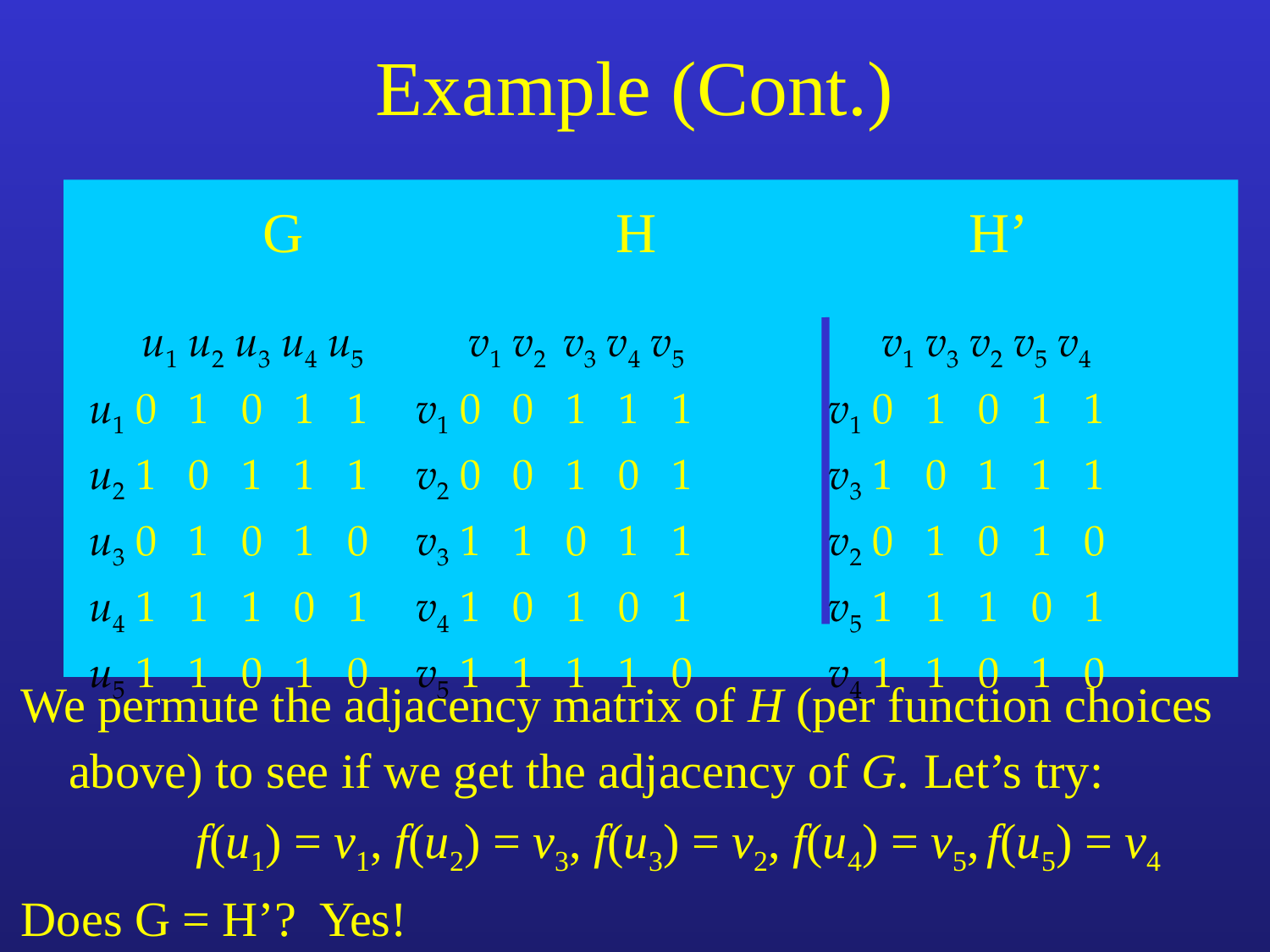

# Example (Cont.)

	  G			H		       H’
     u1 u2 u3 u4 u5
u1 0   1   0   1   1
u2 1   0   1   1   1
u3 0   1   0   1   0
u4 1   1   1   0   1
u5 1   1   0   1   0
     v1 v2  v3 v4 v5
v1 0   0   1   1   1
v2 0   0   1   0   1
v3 1   1   0   1   1
v4 1   0   1   0   1
v5 1   1   1   1   0
     v1 v3 v2 v5 v4
v1 0   1   0   1   1
v3 1   0   1   1   1
v2 0   1   0   1   0
v5 1   1   1   0   1
v4 1   1   0   1   0

We permute the adjacency matrix of H (per function choices above) to see if we get the adjacency of G. Let’s try:
		f(u1) = v1, f(u2) = v3, f(u3) = v2, f(u4) = v5, f(u5) = v4
Does G = H’?  Yes!